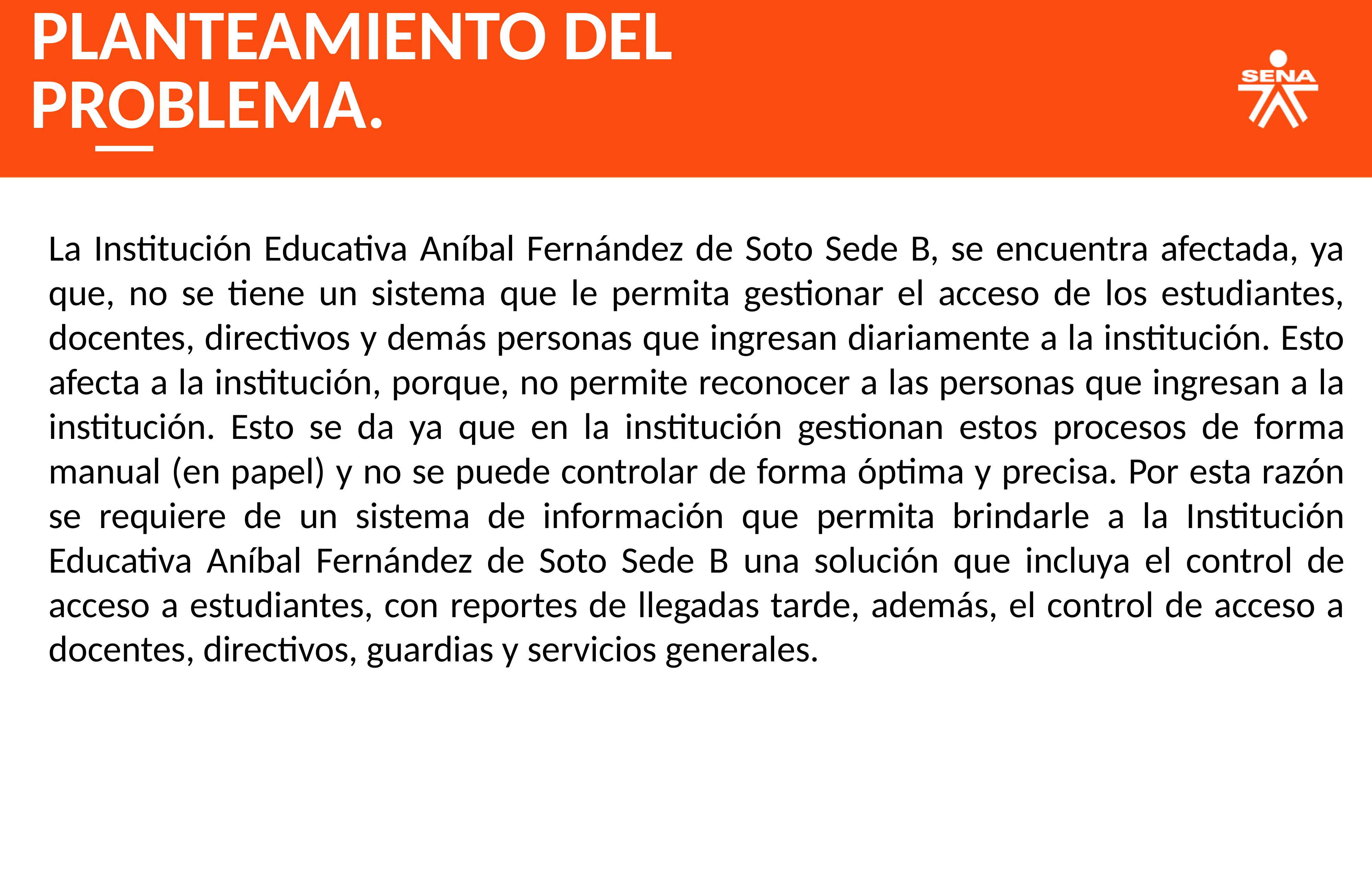

PLANTEAMIENTO DEL PROBLEMA.

La Institución Educativa Aníbal Fernández de Soto Sede B, se encuentra afectada, ya que, no se tiene un sistema que le permita gestionar el acceso de los estudiantes, docentes, directivos y demás personas que ingresan diariamente a la institución. Esto afecta a la institución, porque, no permite reconocer a las personas que ingresan a la institución. Esto se da ya que en la institución gestionan estos procesos de forma manual (en papel) y no se puede controlar de forma óptima y precisa. Por esta razón se requiere de un sistema de información que permita brindarle a la Institución Educativa Aníbal Fernández de Soto Sede B una solución que incluya el control de acceso a estudiantes, con reportes de llegadas tarde, además, el control de acceso a docentes, directivos, guardias y servicios generales.